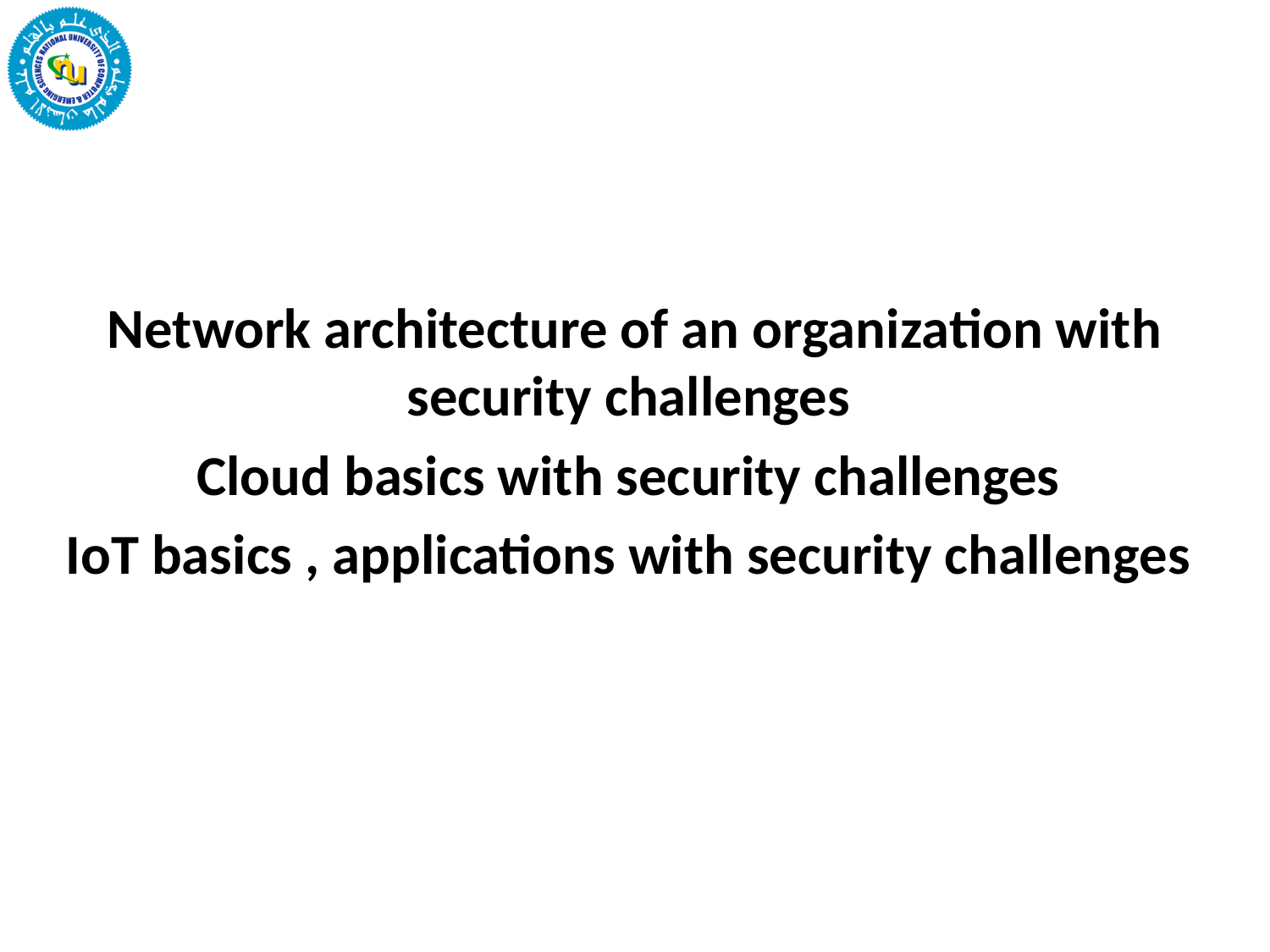

#
Network architecture of an organization with security challenges
Cloud basics with security challenges
IoT basics , applications with security challenges